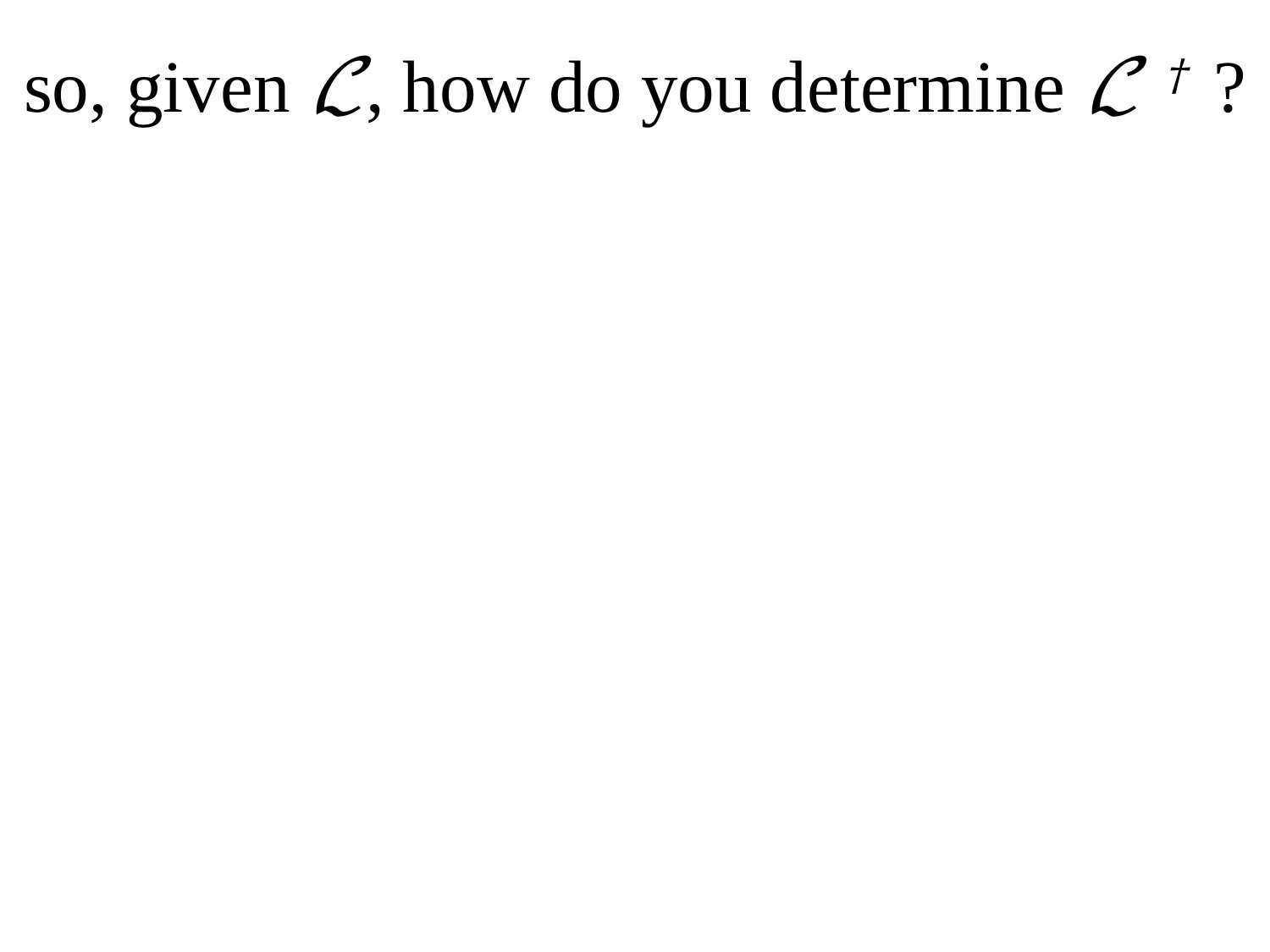

# so, given ℒ, how do you determine ℒ †  ?